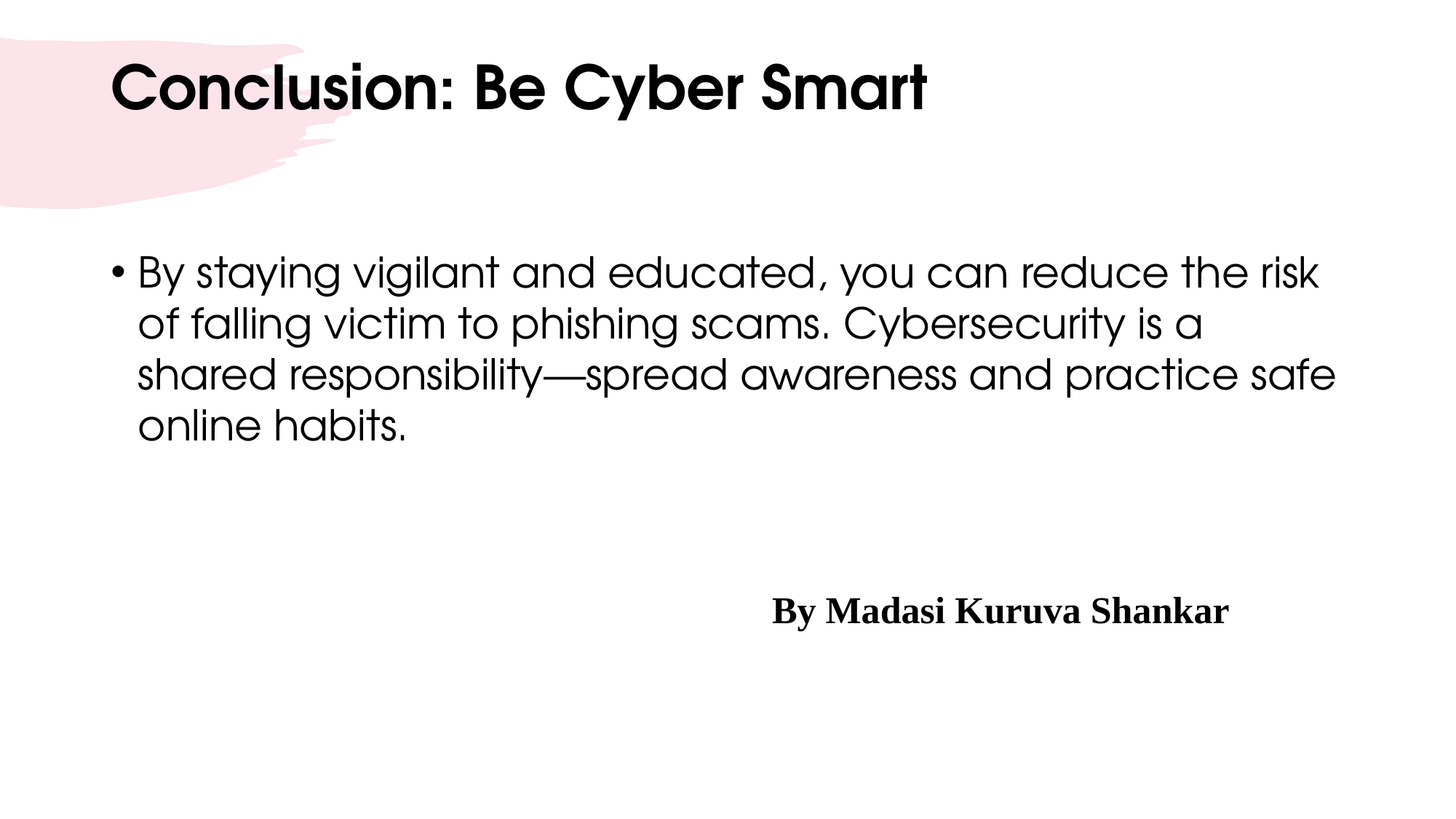

# Conclusion: Be Cyber Smart

By staying vigilant and educated, you can reduce the risk of falling victim to phishing scams. Cybersecurity is a shared responsibility—spread awareness and practice safe online habits.

By Madasi Kuruva Shankar